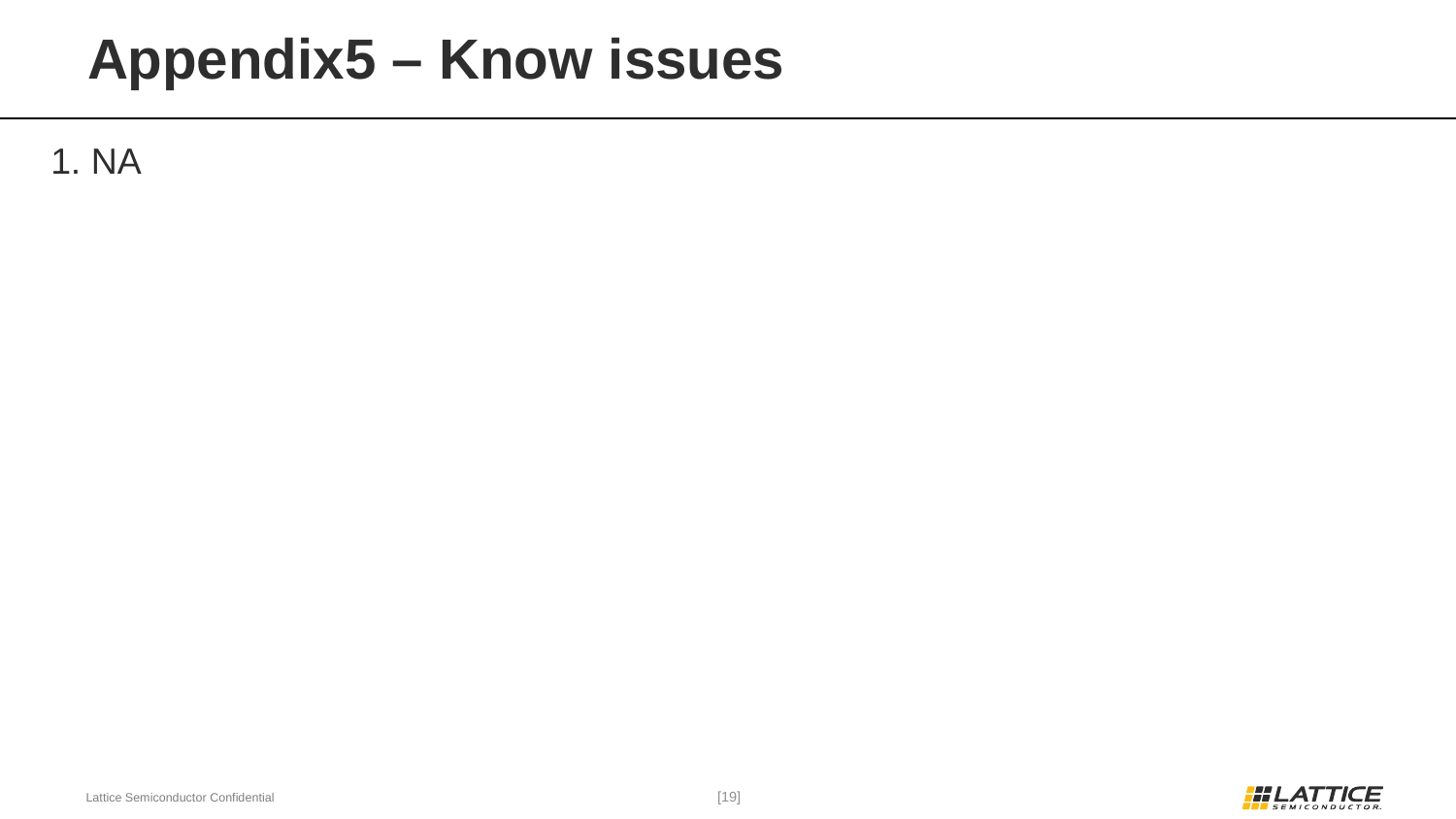

# Appendix5 – Know issues
1. NA